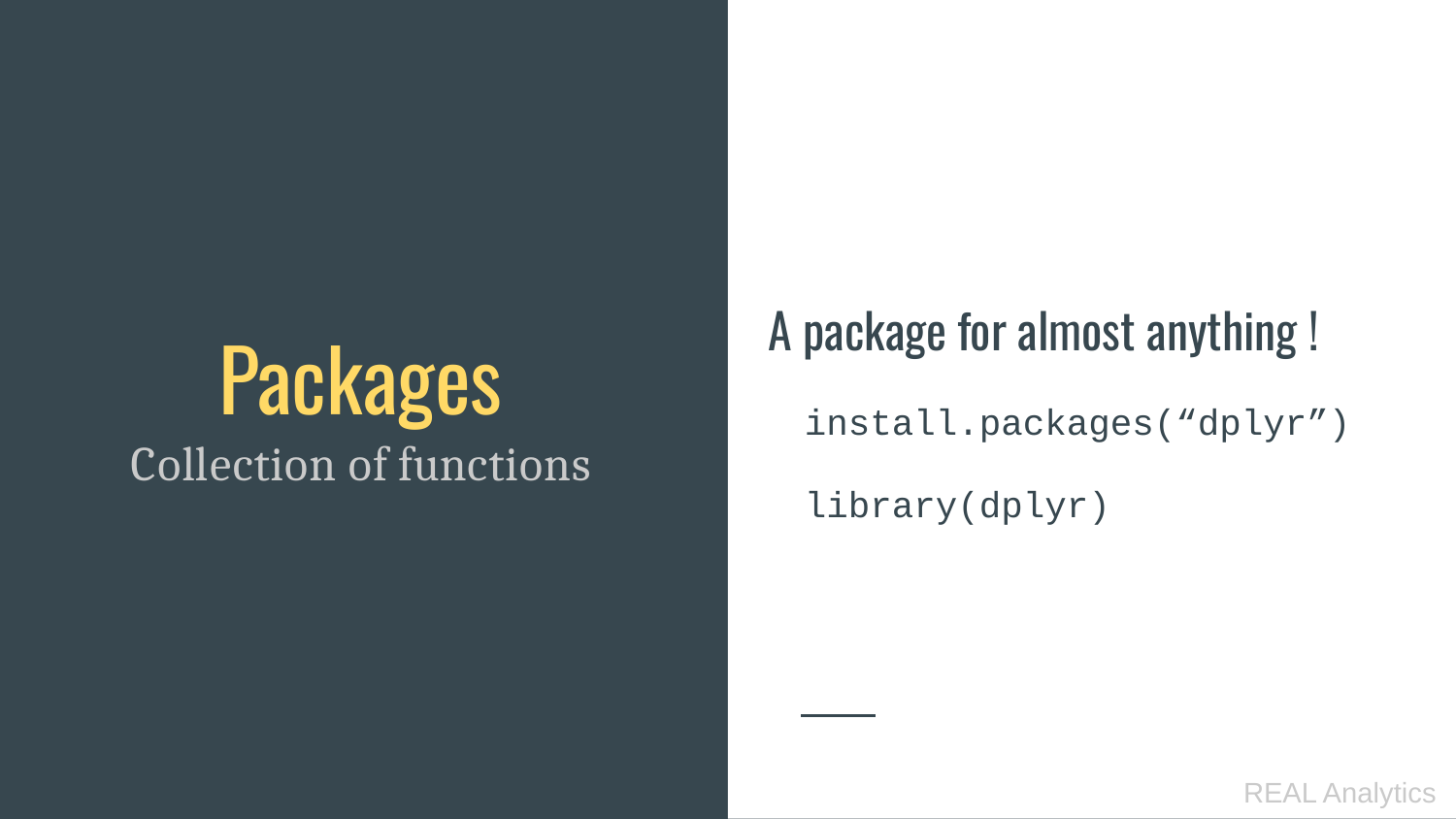

# Packages
Collection of functions
A package for almost anything !
install.packages(“dplyr”)
library(dplyr)
REAL Analytics